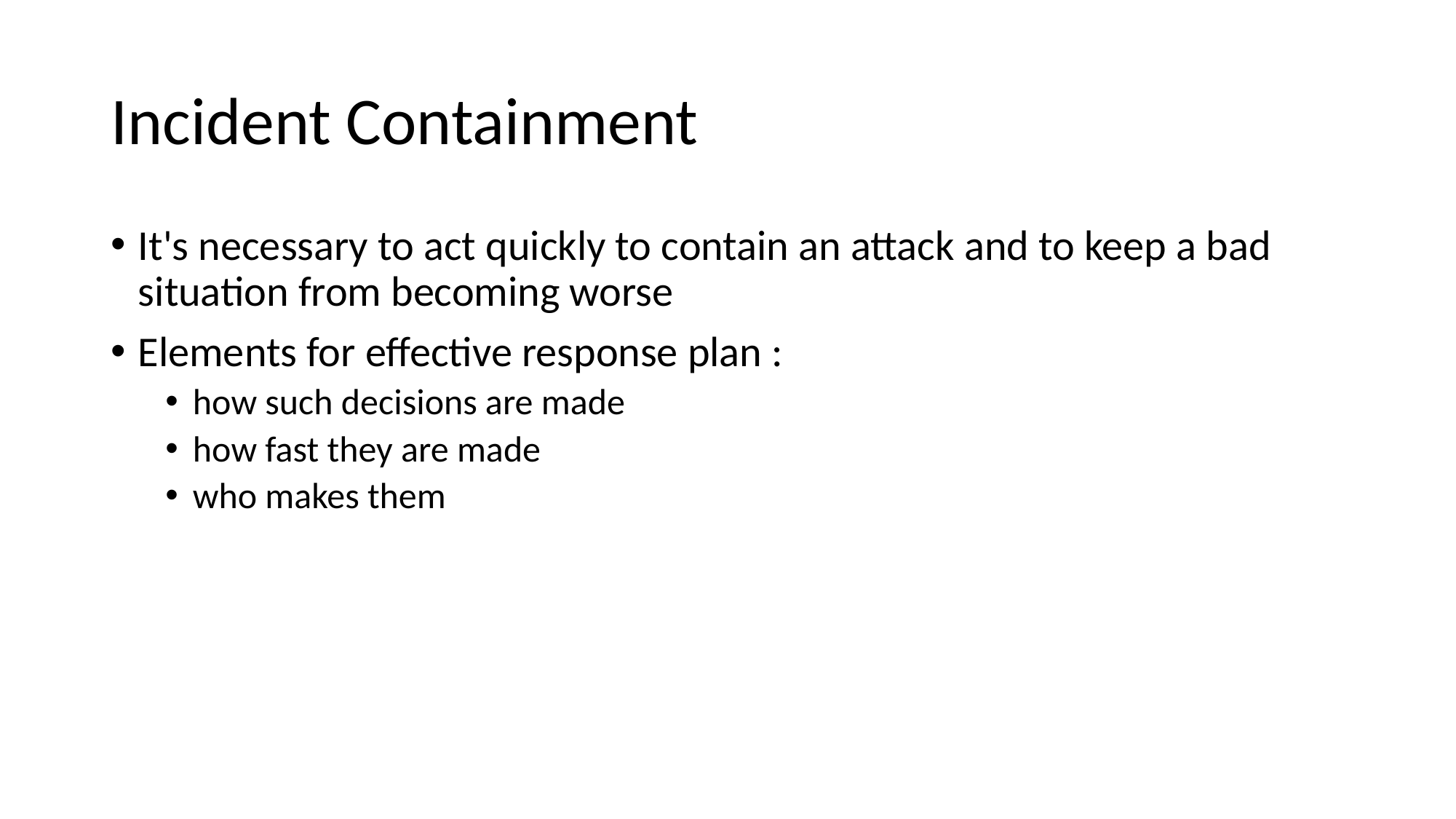

# Incident Containment
It's necessary to act quickly to contain an attack and to keep a bad situation from becoming worse
Elements for effective response plan :
how such decisions are made
how fast they are made
who makes them